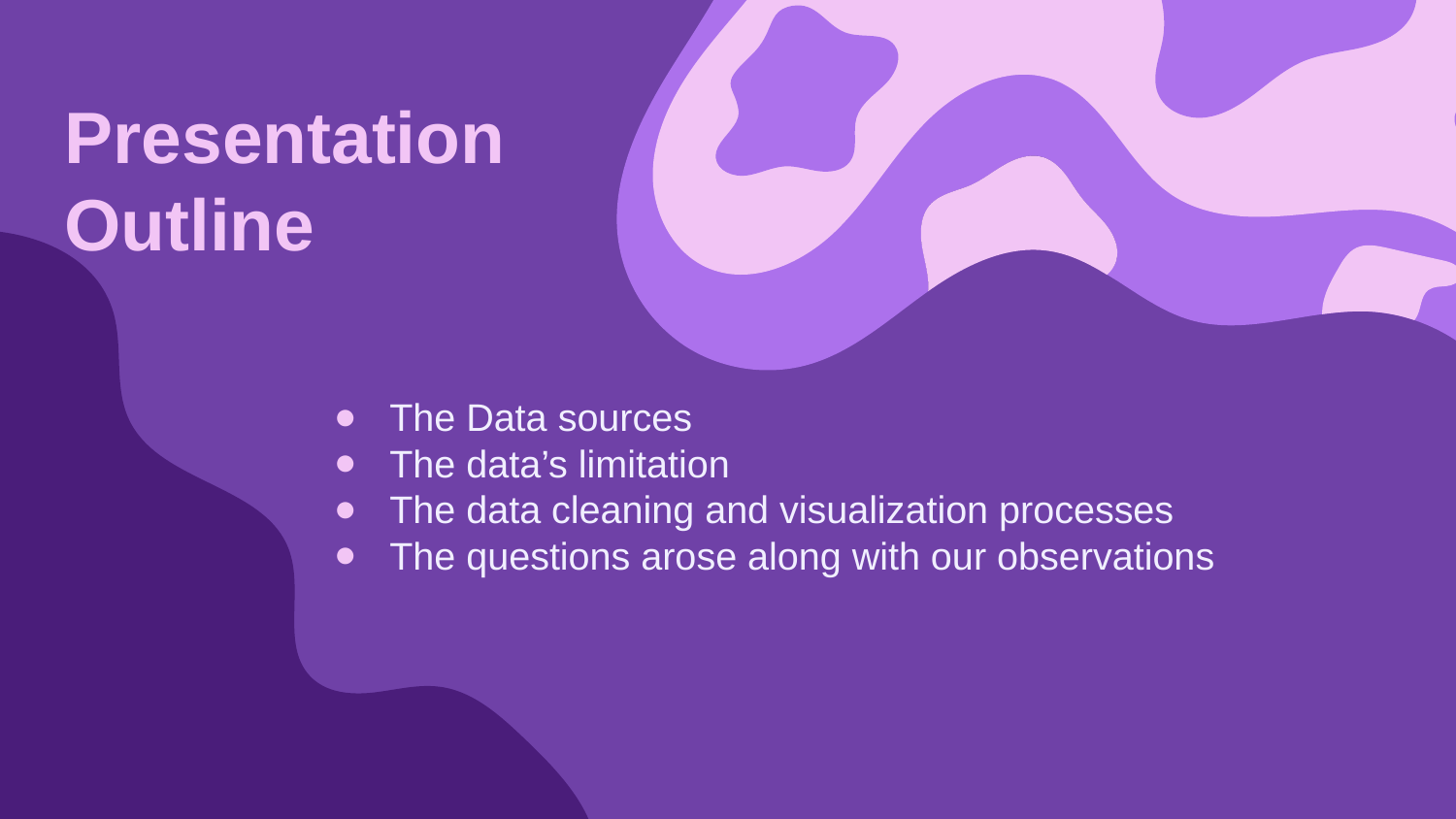

# Presentation Outline
The Data sources
The data’s limitation
The data cleaning and visualization processes
The questions arose along with our observations